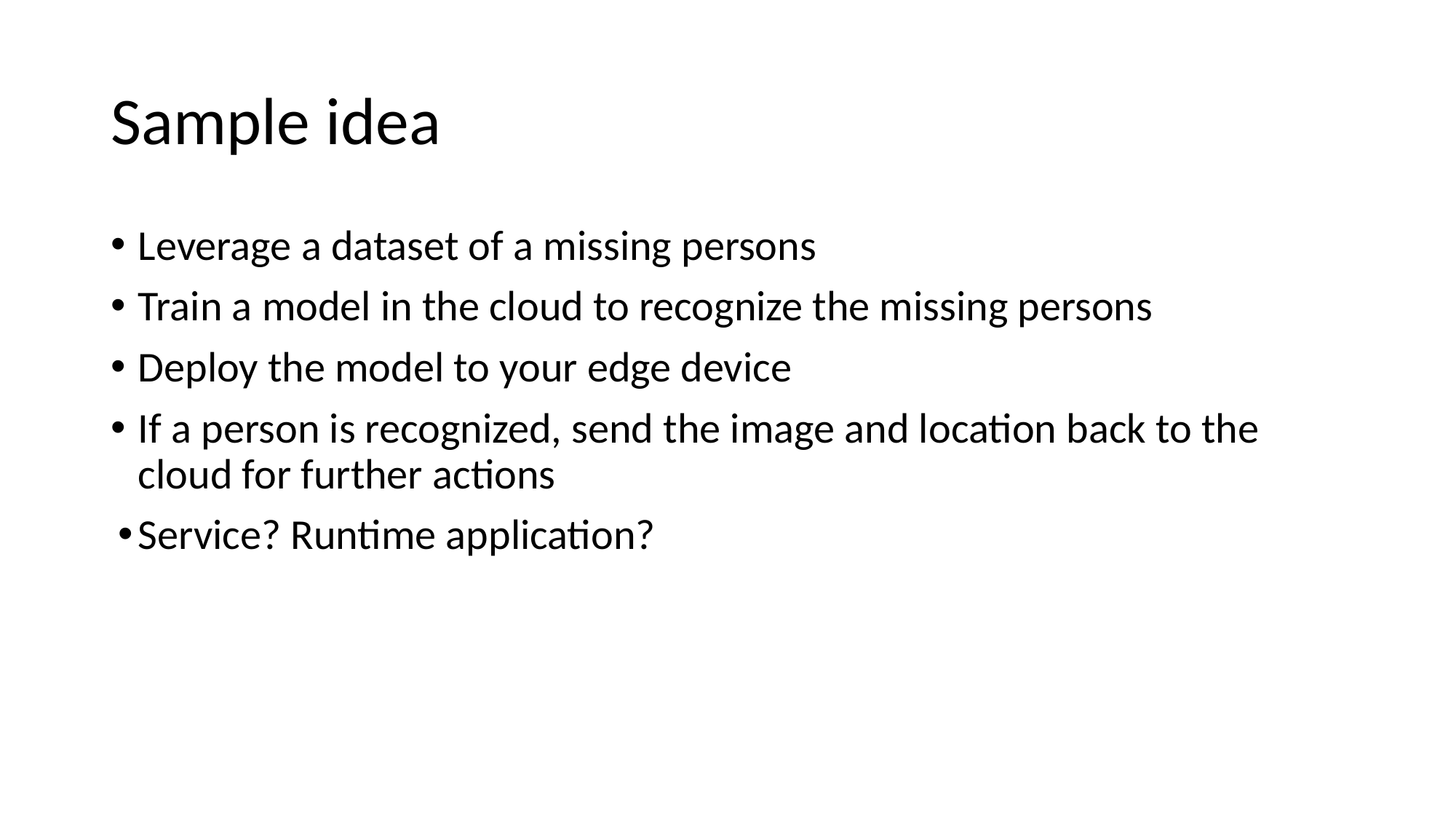

# Sample idea
Leverage a dataset of a missing persons
Train a model in the cloud to recognize the missing persons
Deploy the model to your edge device
If a person is recognized, send the image and location back to the cloud for further actions
Service? Runtime application?